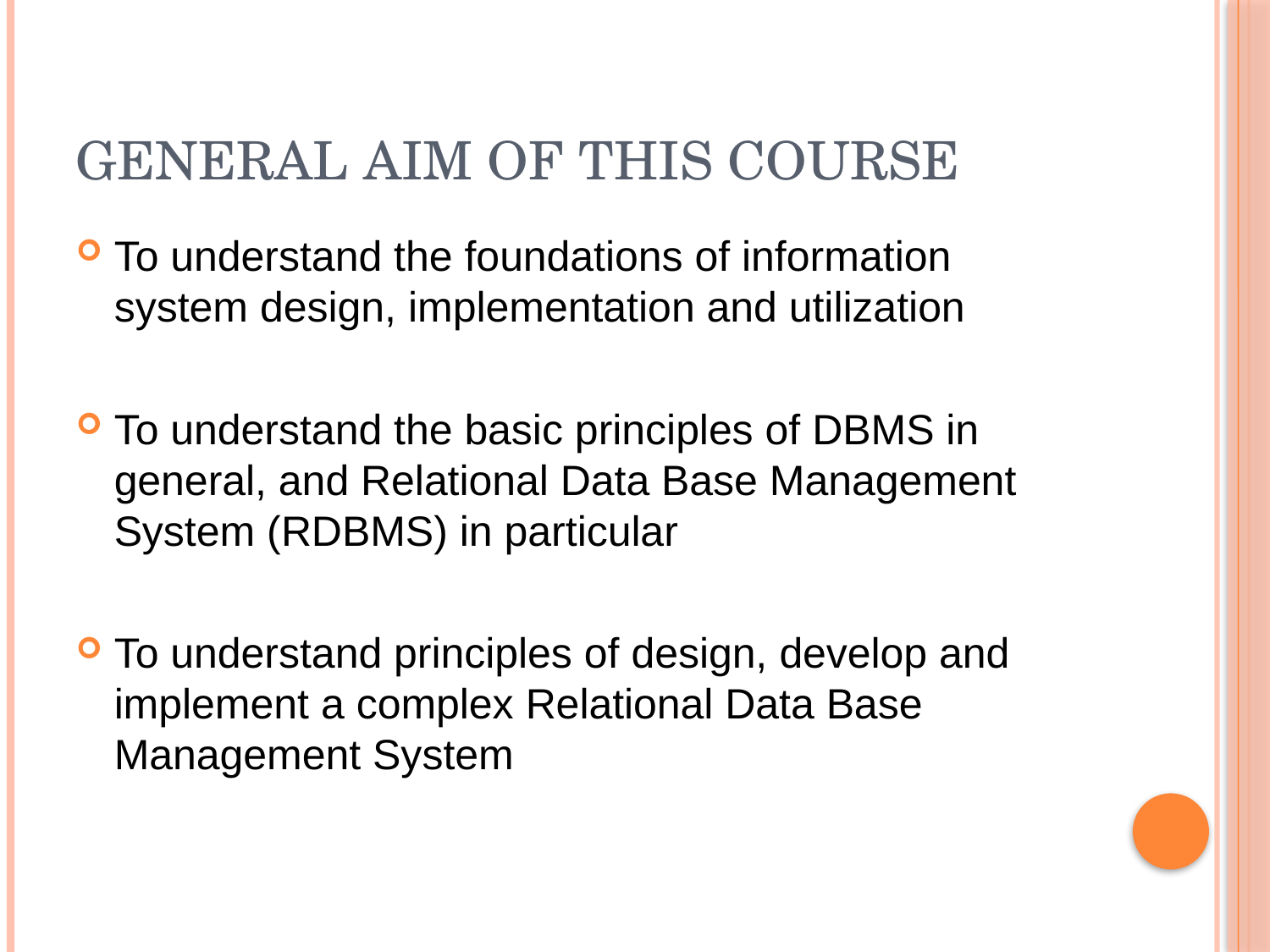

# General aim of this course
To understand the foundations of information system design, implementation and utilization

To understand the basic principles of DBMS in general, and Relational Data Base Management System (RDBMS) in particular

To understand principles of design, develop and implement a complex Relational Data Base Management System